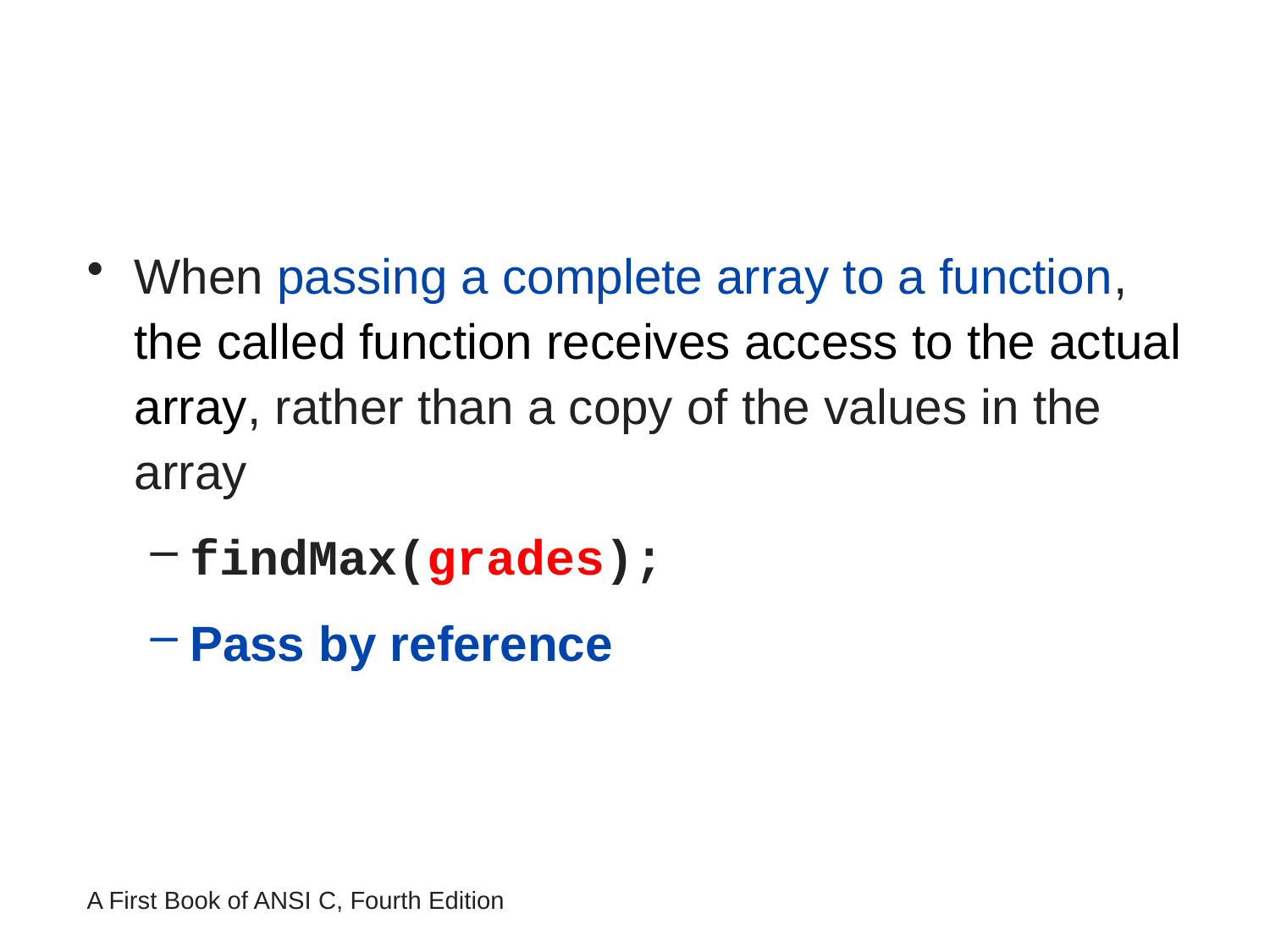

#
When passing a complete array to a function, the called function receives access to the actual array, rather than a copy of the values in the array
findMax(grades);
Pass by reference

A First Book of ANSI C, Fourth Edition
26